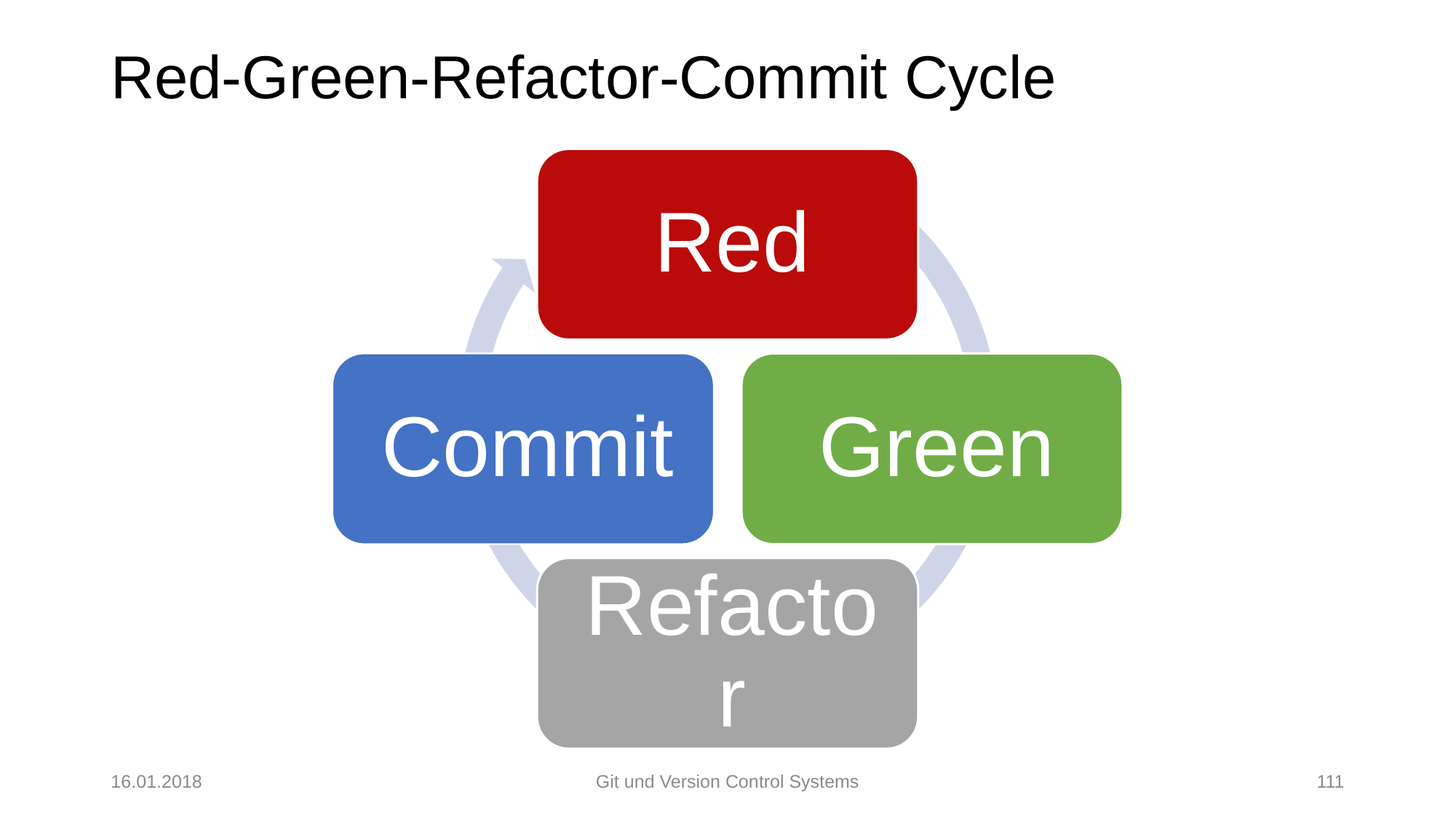

# Red-Green-Refactor-Commit Cycle
Red
Green
Refactor
Commit
16.01.2018
Git und Version Control Systems
111